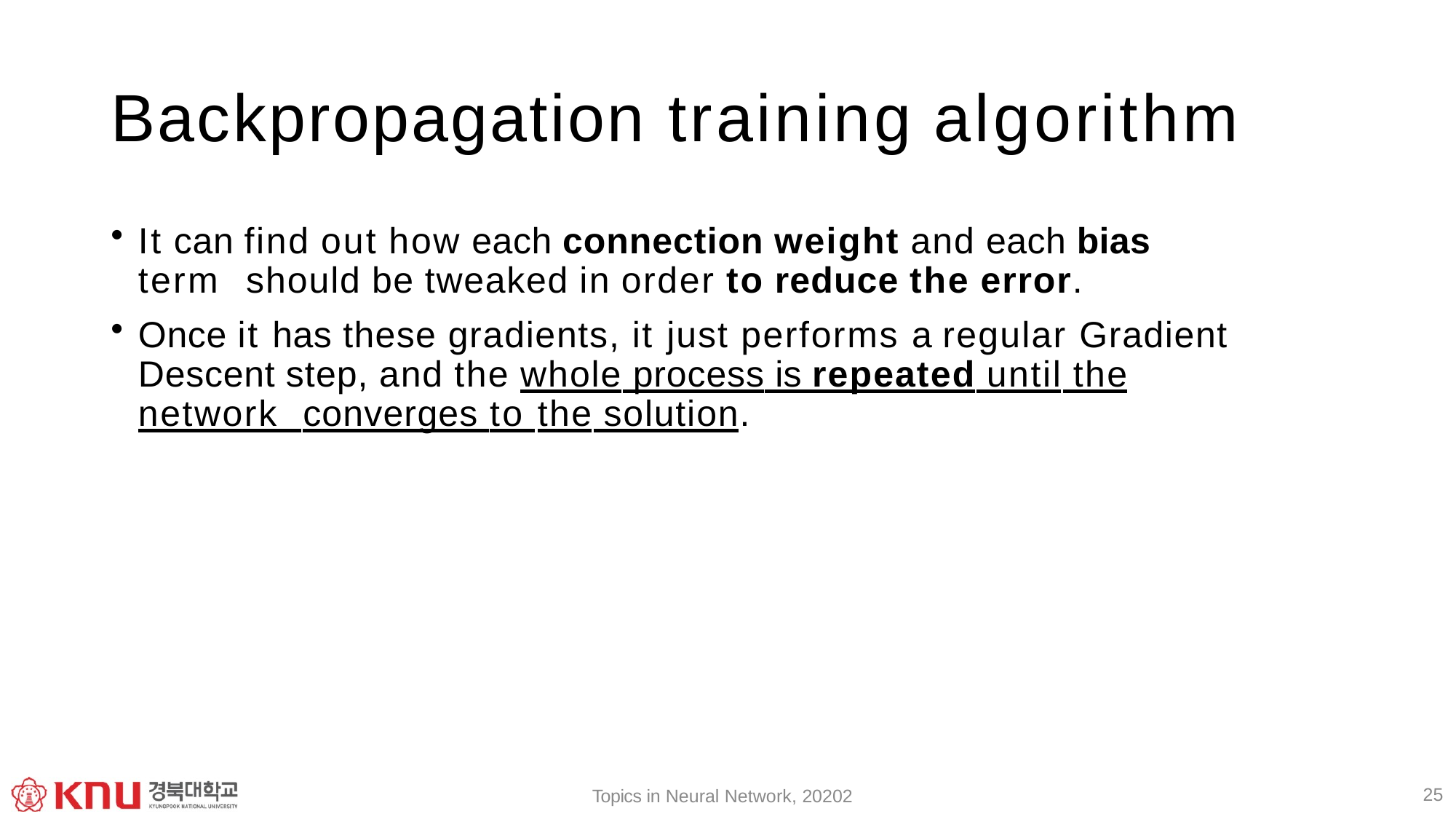

# Backpropagation training algorithm
It can find out how each connection weight and each bias term  should be tweaked in order to reduce the error.
Once it has these gradients, it just performs a regular Gradient  Descent step, and the whole process is repeated until the network  converges to the solution.
25
Topics in Neural Network, 20202